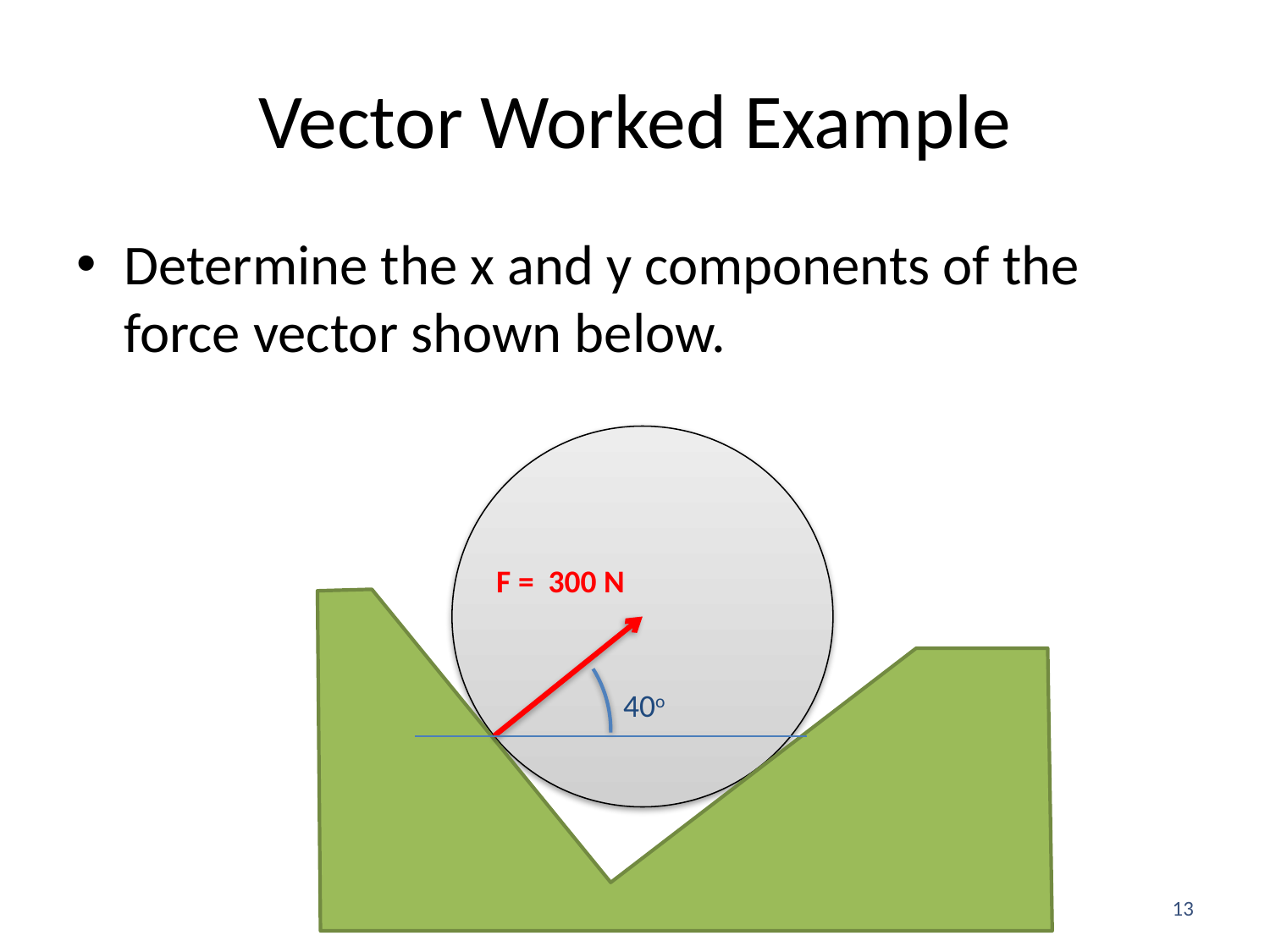

# Vector Worked Example
Determine the x and y components of the force vector shown below.

F =  300 N

40o
13